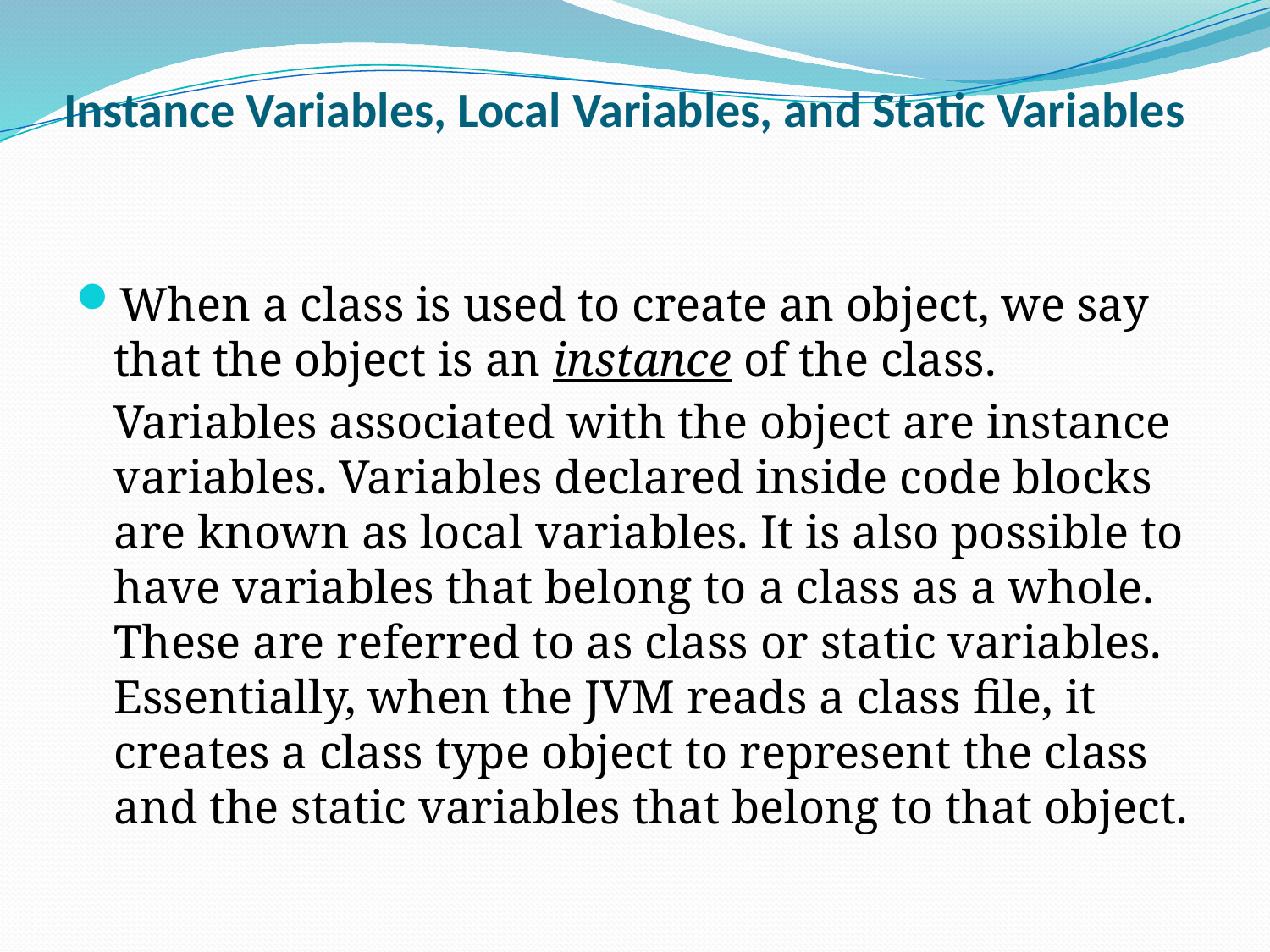

# Instance Variables, Local Variables, and Static Variables
When a class is used to create an object, we say that the object is an instance of the class. Variables associated with the object are instance variables. Variables declared inside code blocks are known as local variables. It is also possible to have variables that belong to a class as a whole. These are referred to as class or static variables. Essentially, when the JVM reads a class file, it creates a class type object to represent the class and the static variables that belong to that object.